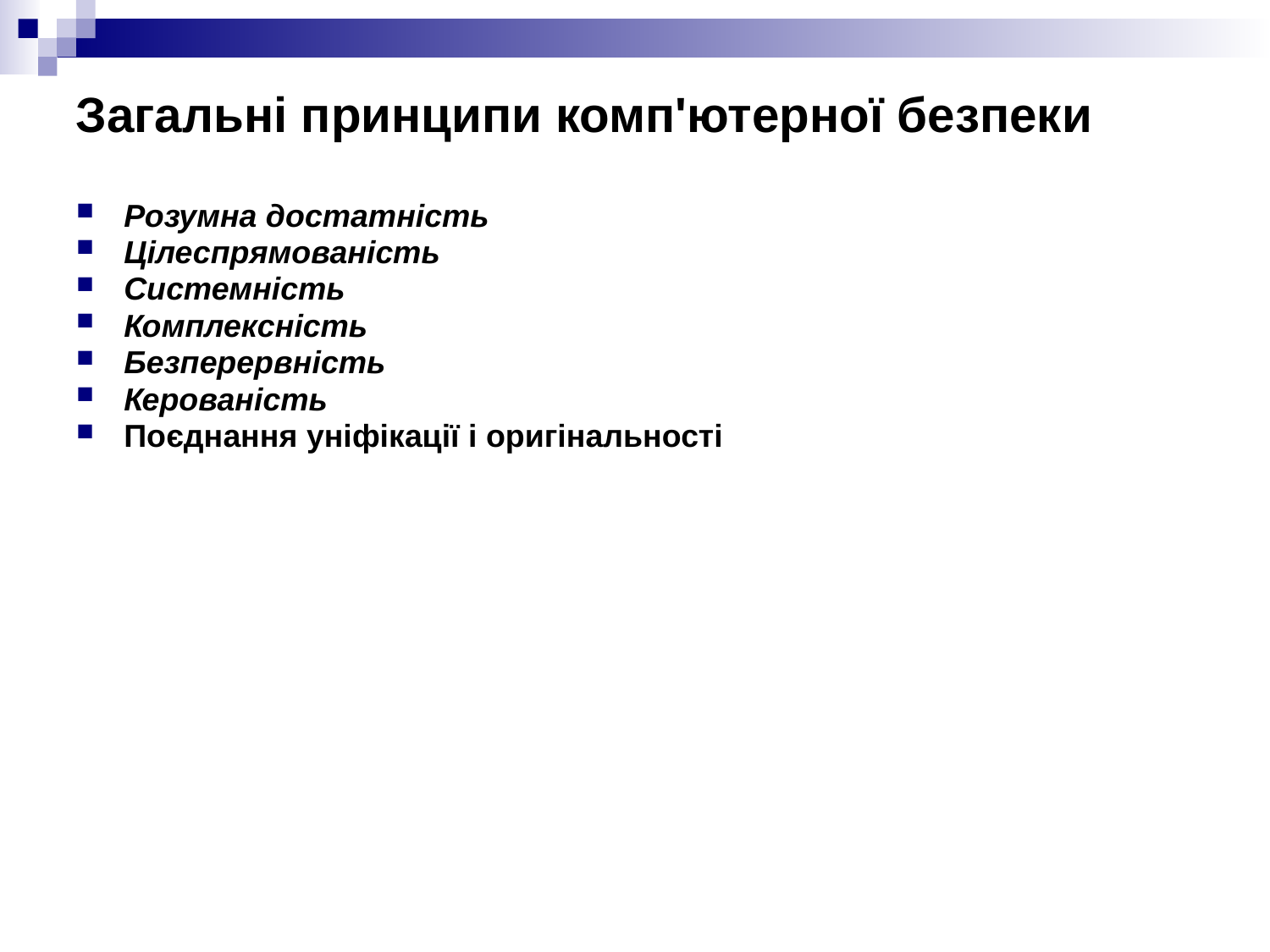

Загальні принципи комп'ютерної безпеки
#
Розумна достатність
Цілеспрямованість
Системність
Комплексність
Безперервність
Керованість
Поєднання уніфікації і оригінальності